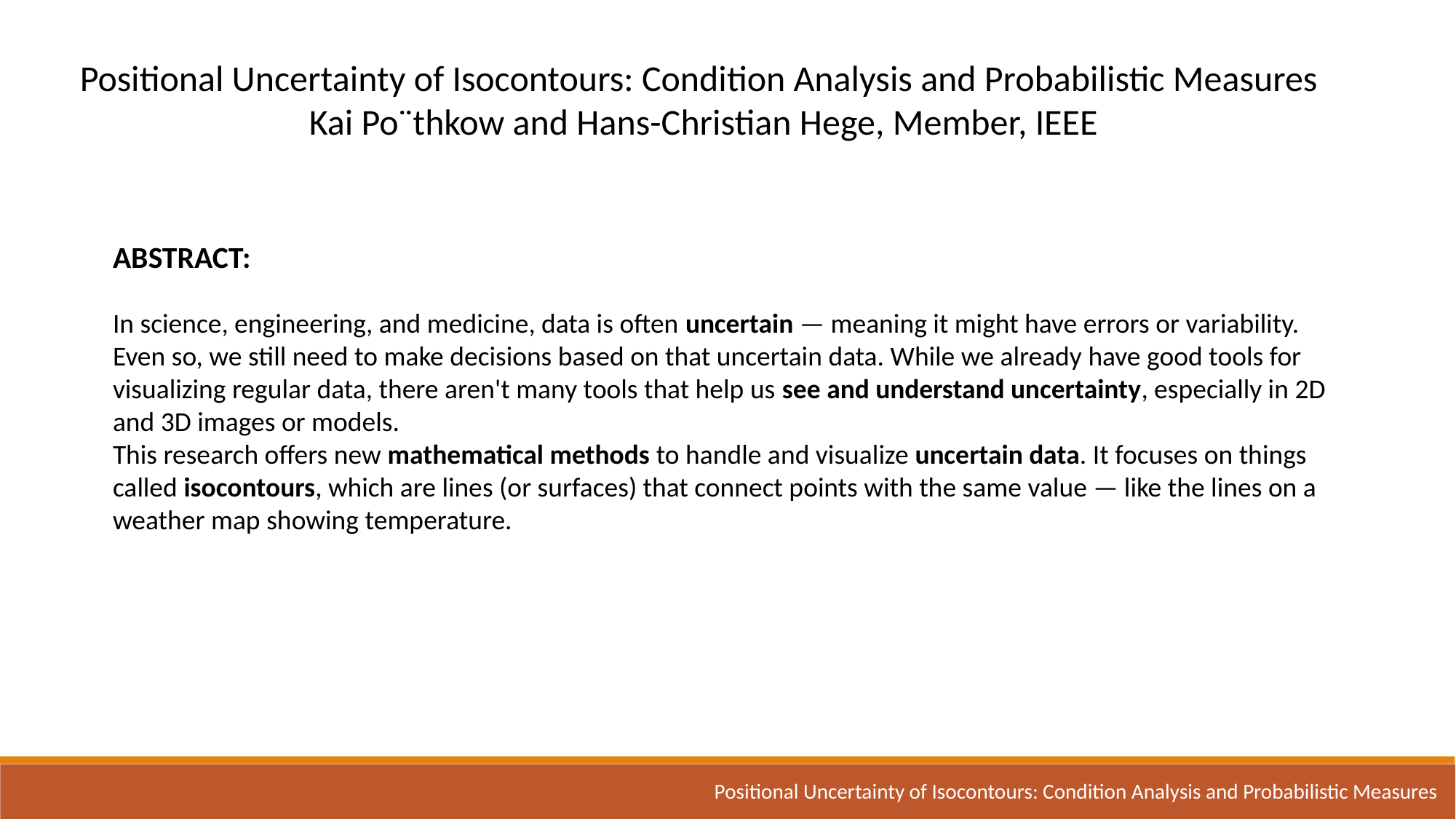

Positional Uncertainty of Isocontours: Condition Analysis and Probabilistic Measures
Kai Po¨thkow and Hans-Christian Hege, Member, IEEE
ABSTRACT:
In science, engineering, and medicine, data is often uncertain — meaning it might have errors or variability. Even so, we still need to make decisions based on that uncertain data. While we already have good tools for visualizing regular data, there aren't many tools that help us see and understand uncertainty, especially in 2D and 3D images or models.
This research offers new mathematical methods to handle and visualize uncertain data. It focuses on things called isocontours, which are lines (or surfaces) that connect points with the same value — like the lines on a weather map showing temperature.

Positional Uncertainty of Isocontours: Condition Analysis and Probabilistic Measures